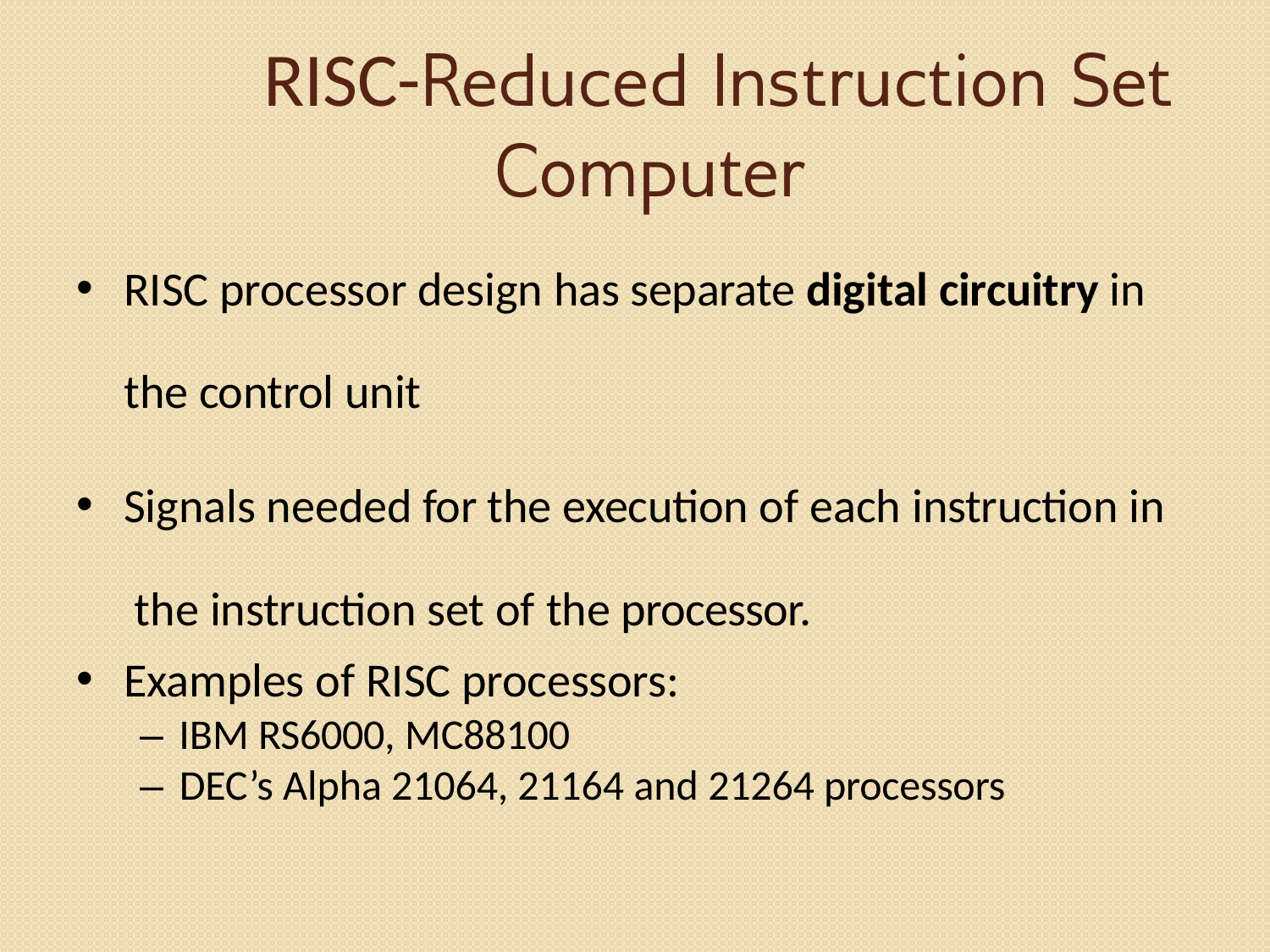

# RISC-Reduced Instruction Set  Computer
RISC processor design has separate digital circuitry in
the control unit
Signals needed for the execution of each instruction in  the instruction set of the processor.
Examples of RISC processors:
– IBM RS6000, MC88100
– DEC’s Alpha 21064, 21164 and 21264 processors